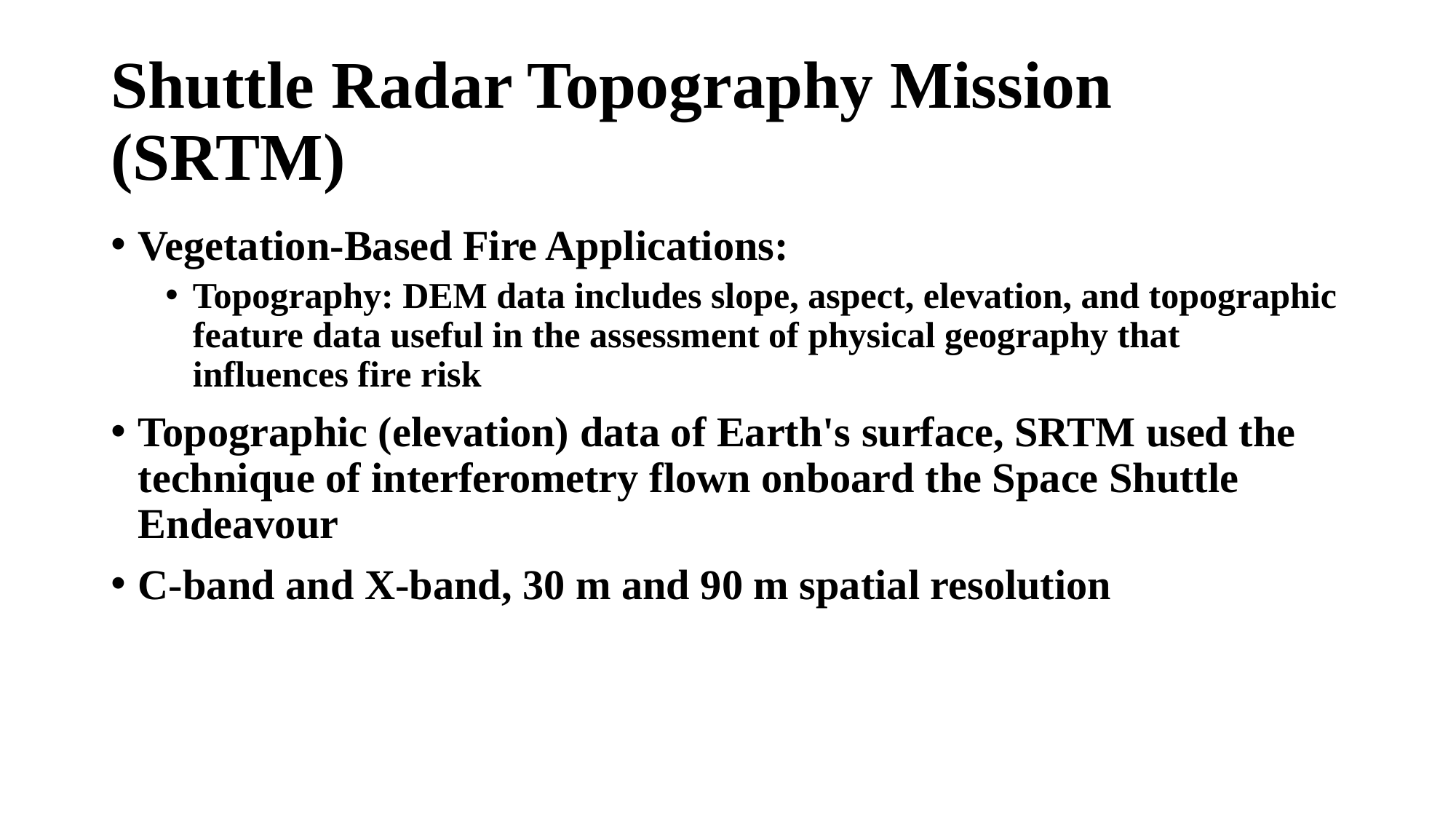

# Shuttle Radar Topography Mission (SRTM)
Vegetation-Based Fire Applications:
Topography: DEM data includes slope, aspect, elevation, and topographic feature data useful in the assessment of physical geography that influences fire risk
Topographic (elevation) data of Earth's surface, SRTM used the technique of interferometry flown onboard the Space Shuttle Endeavour
C-band and X-band, 30 m and 90 m spatial resolution